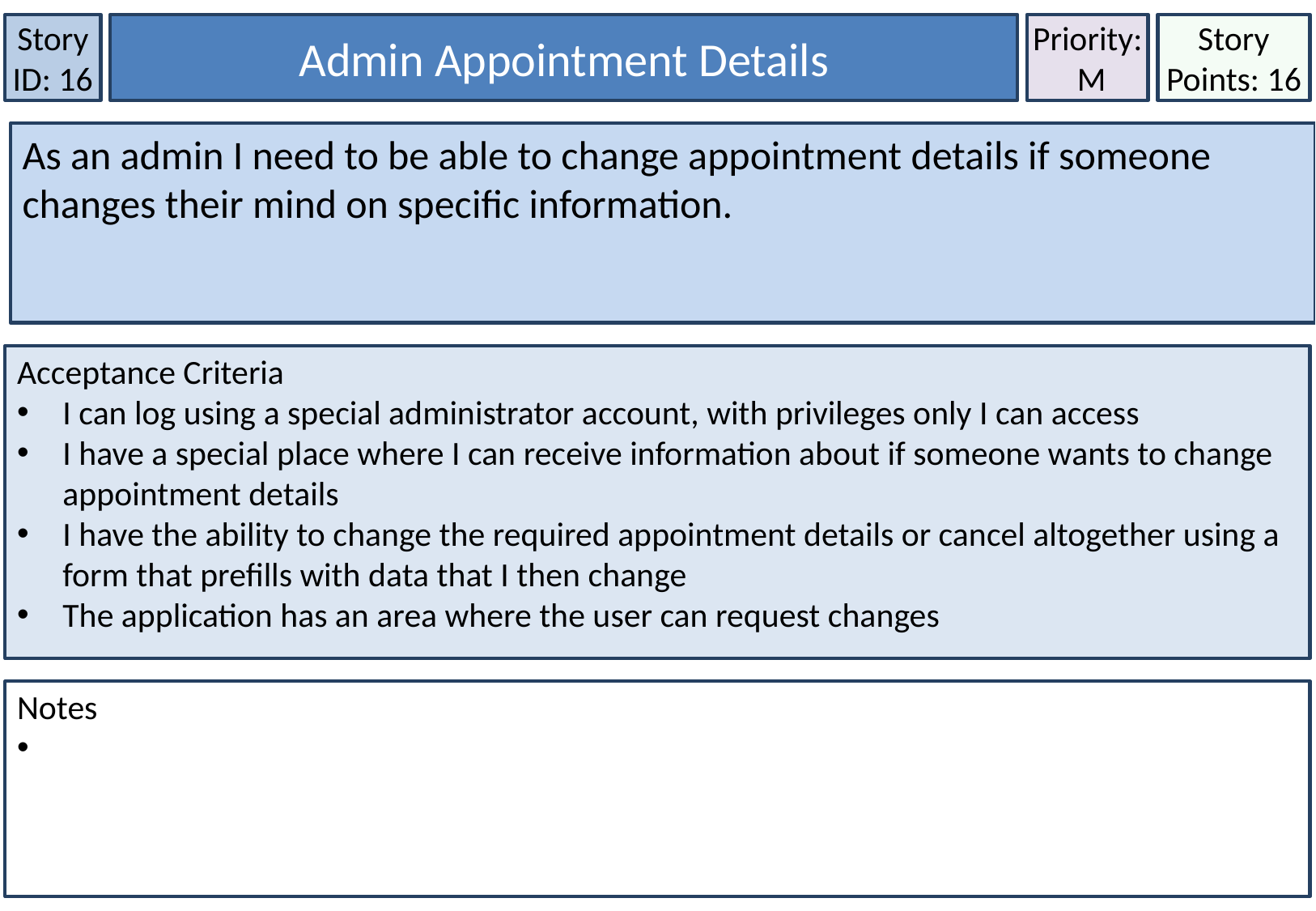

Story ID: 16
Admin Appointment Details
Priority:
 M
Story Points: 16
As an admin I need to be able to change appointment details if someone changes their mind on specific information.
Acceptance Criteria
I can log using a special administrator account, with privileges only I can access
I have a special place where I can receive information about if someone wants to change appointment details
I have the ability to change the required appointment details or cancel altogether using a form that prefills with data that I then change
The application has an area where the user can request changes

Notes